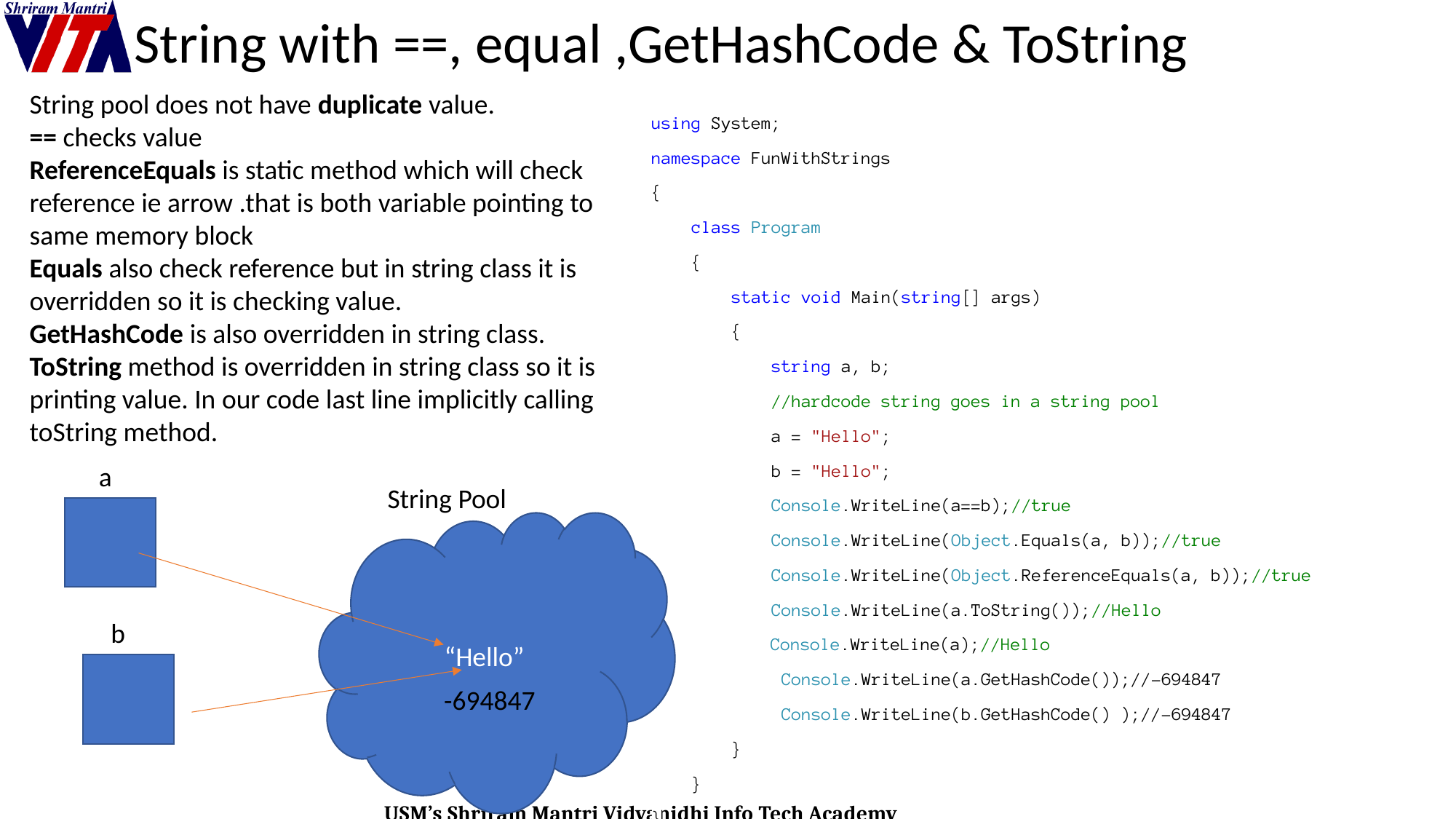

# String with ==, equal ,GetHashCode & ToString
String pool does not have duplicate value.
== checks value
ReferenceEquals is static method which will check reference ie arrow .that is both variable pointing to same memory block
Equals also check reference but in string class it is overridden so it is checking value.
GetHashCode is also overridden in string class.
ToString method is overridden in string class so it is printing value. In our code last line implicitly calling toString method.
using System;
namespace FunWithStrings
{
    class Program
    {
        static void Main(string[] args)
        {
            string a, b;
            //hardcode string goes in a string pool
            a = "Hello";
            b = "Hello";
            Console.WriteLine(a==b);//true
            Console.WriteLine(Object.Equals(a, b));//true
            Console.WriteLine(Object.ReferenceEquals(a, b));//true
            Console.WriteLine(a.ToString());//Hello
	 Console.WriteLine(a);//Hello
             Console.WriteLine(a.GetHashCode());//-694847
             Console.WriteLine(b.GetHashCode() );//-694847
        }
    }
}
 a
String Pool

“Hello”
b

-694847